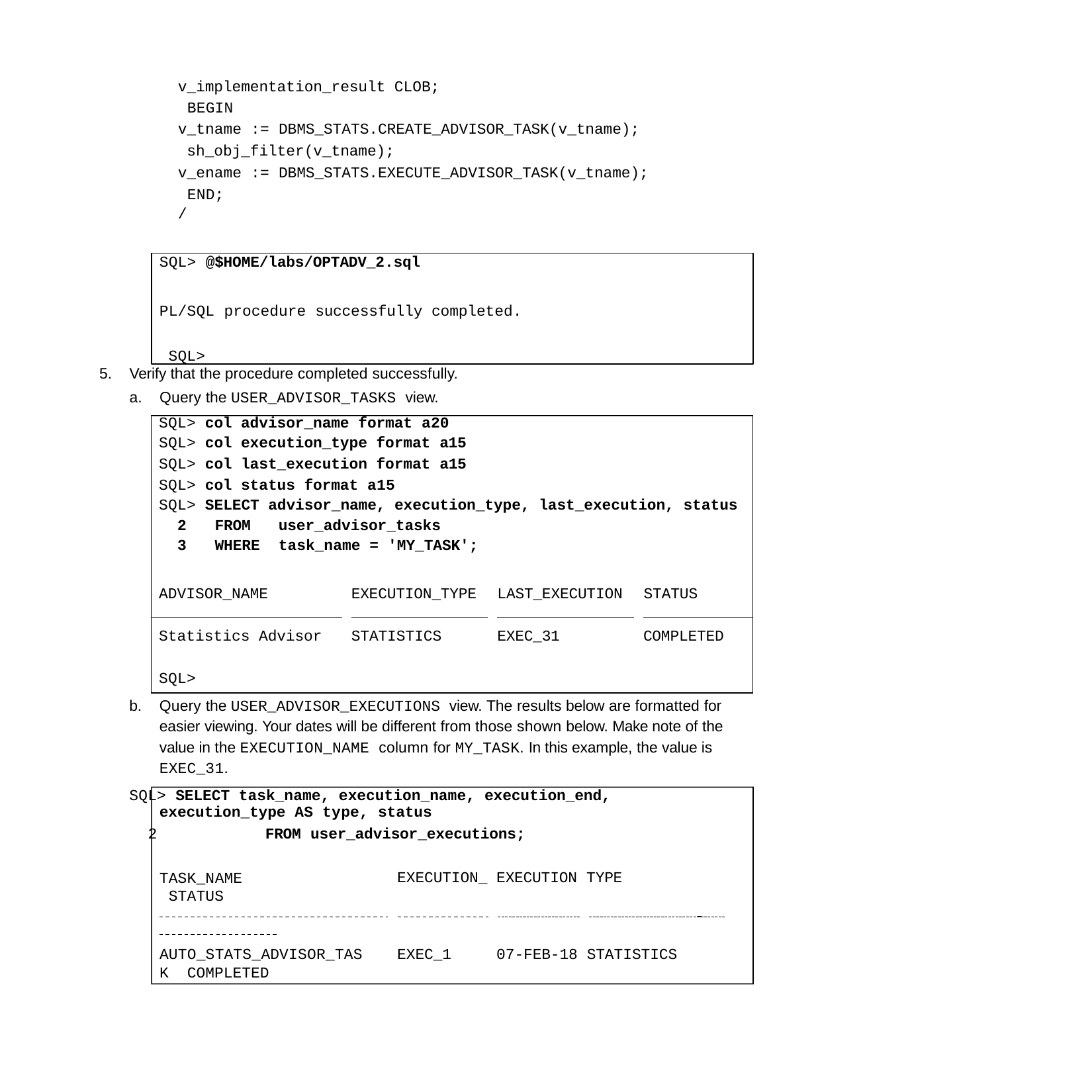

v_implementation_result CLOB;  BEGIN
v_tname := DBMS_STATS.CREATE_ADVISOR_TASK(v_tname);  sh_obj_filter(v_tname);
v_ename := DBMS_STATS.EXECUTE_ADVISOR_TASK(v_tname);  END;
/
SQL> @$HOME/labs/OPTADV_2.sql
PL/SQL procedure successfully completed.  SQL>
Verify that the procedure completed successfully.
Query the USER_ADVISOR_TASKS view.
| SQL> col advisor\_name format a20 SQL> col execution\_type format a15 SQL> col last\_execution format a15 SQL> col status format a15 SQL> SELECT advisor\_name, execution\_type, last\_execution, status FROM user\_advisor\_tasks WHERE task\_name = 'MY\_TASK'; |  |  |  |  |  |  |
| --- | --- | --- | --- | --- | --- | --- |
| ADVISOR\_NAME |  | EXECUTION\_TYPE |  | LAST\_EXECUTION |  | STATUS |
| Statistics Advisor SQL> |  | STATISTICS |  | EXEC\_31 |  | COMPLETED |
b.	Query the USER_ADVISOR_EXECUTIONS view. The results below are formatted for  easier viewing. Your dates will be different from those shown below. Make note of the  value in the EXECUTION_NAME column for MY_TASK. In this example, the value is  EXEC_31.
SQL> SELECT task_name, execution_name, execution_end,  execution_type AS type, status
2	FROM user_advisor_executions;

TASK_NAME  STATUS
EXECUTION_ EXECUTION TYPE
 	-  EXEC_1	07-FEB-18 STATISTICS

AUTO_STATS_ADVISOR_TASK  COMPLETED